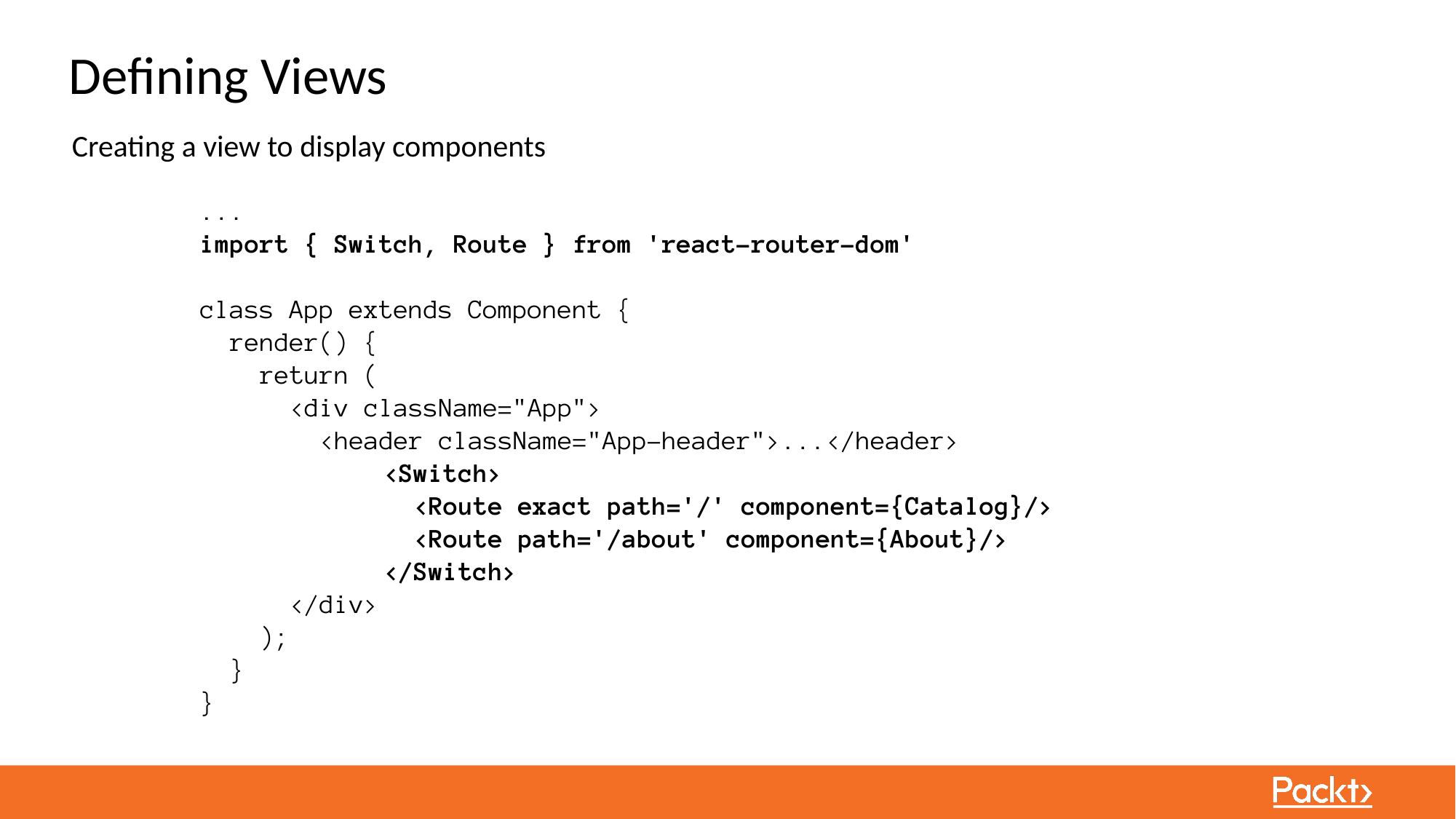

Defining Views
Creating a view to display components

...
import { Switch, Route } from 'react-router-dom'

class App extends Component {
  render() {
    return (
      <div className="App">
        <header className="App-header">...</header>
	     <Switch>
	       <Route exact path='/' component={Catalog}/>
	       <Route path='/about' component={About}/>
	     </Switch>
      </div>
    );
  }
}